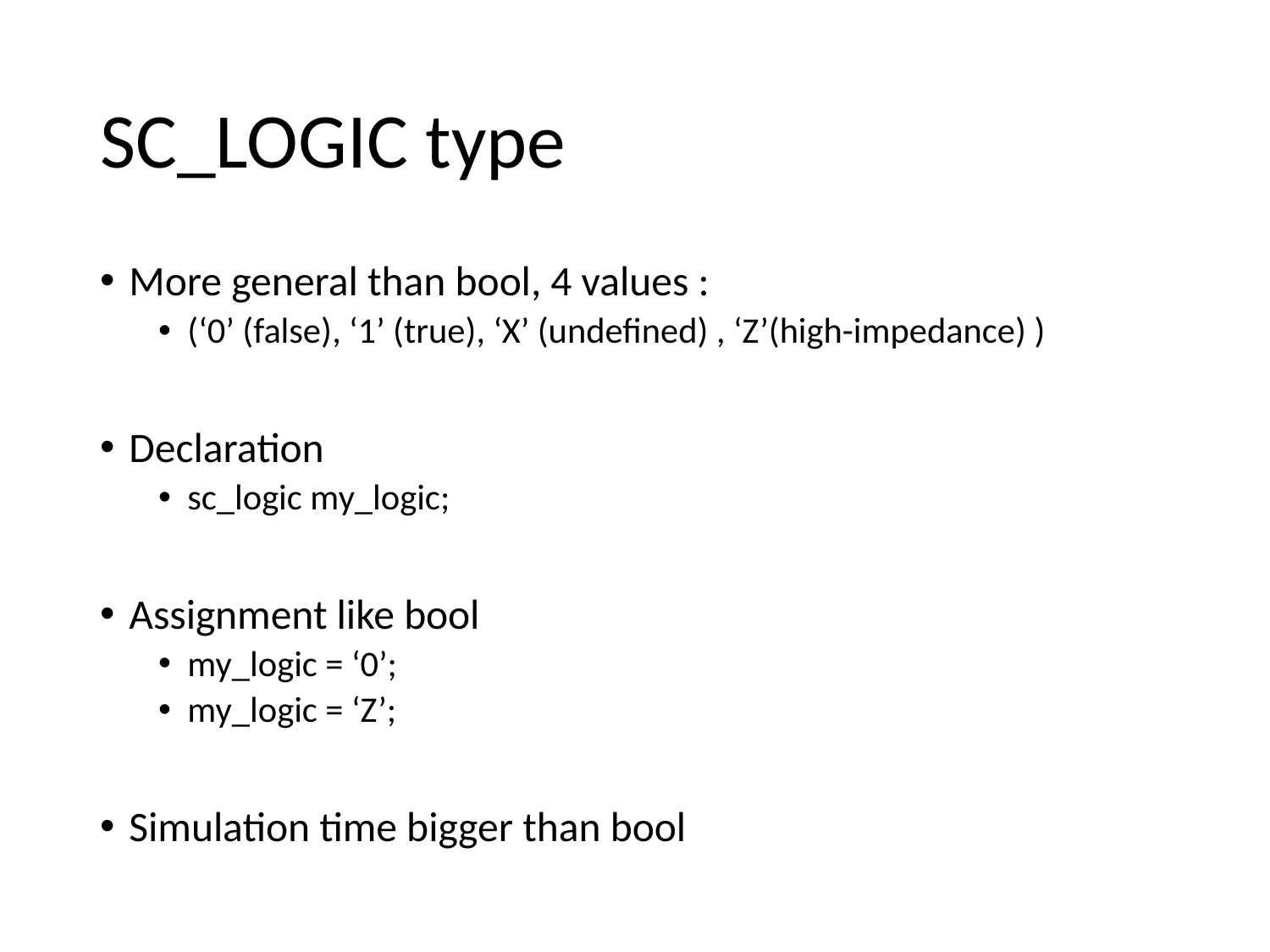

# SC_LOGIC type
More general than bool, 4 values :
(‘0’ (false), ‘1’ (true), ‘X’ (undefined) , ‘Z’(high-impedance) )

Declaration
sc_logic my_logic;

Assignment like bool
my_logic = ‘0’;
my_logic = ‘Z’;

Simulation time bigger than bool